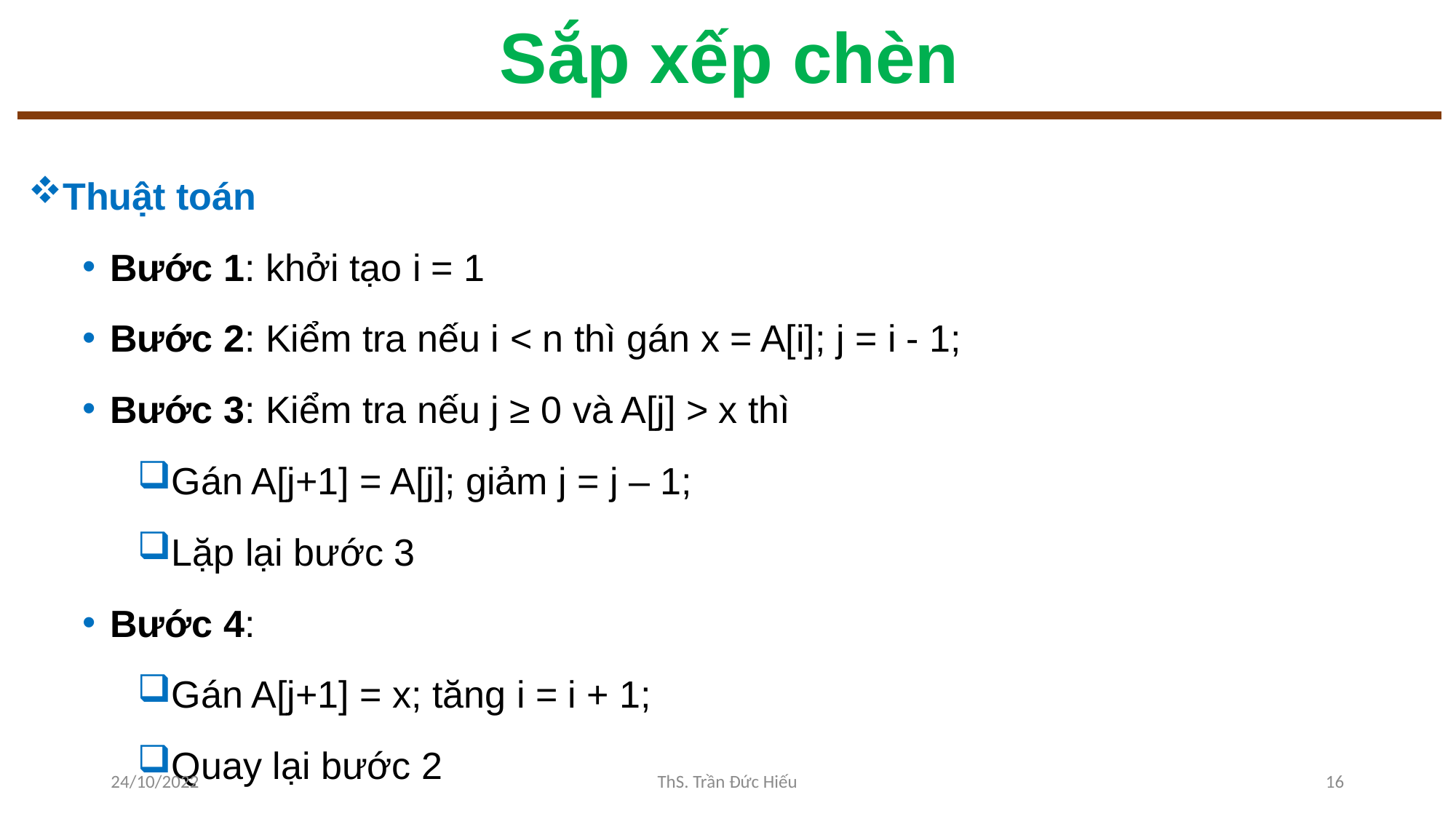

# Sắp xếp chèn
Thuật toán
Bước 1: khởi tạo i = 1
Bước 2: Kiểm tra nếu i < n thì gán x = A[i]; j = i - 1;
Bước 3: Kiểm tra nếu j ≥ 0 và A[j] > x thì
Gán A[j+1] = A[j]; giảm j = j – 1;
Lặp lại bước 3
Bước 4:
Gán A[j+1] = x; tăng i = i + 1;
Quay lại bước 2
24/10/2022
ThS. Trần Đức Hiếu
16